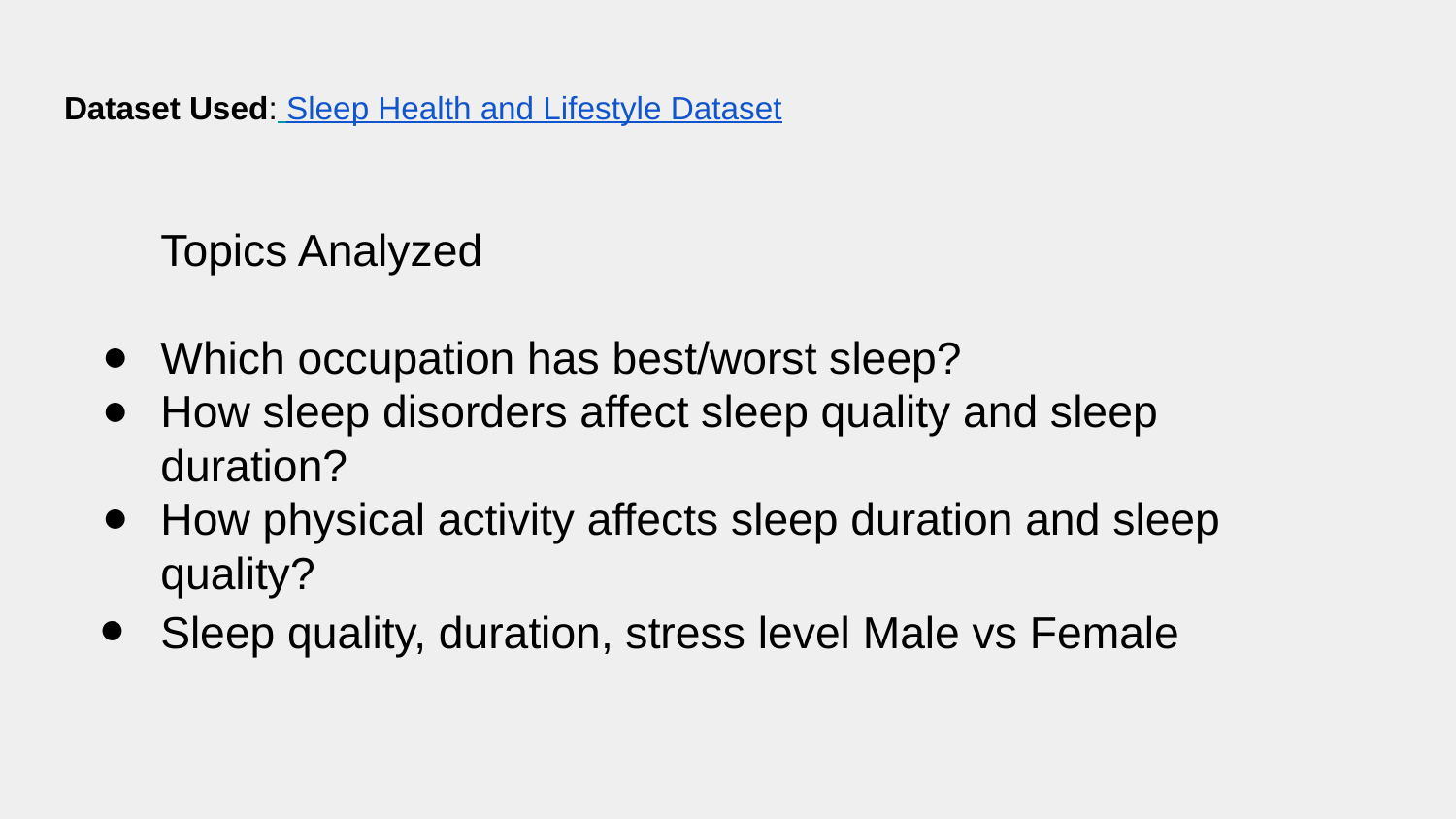

# Dataset Used: Sleep Health and Lifestyle Dataset
Topics Analyzed

Which occupation has best/worst sleep?
How sleep disorders affect sleep quality and sleep duration?
How physical activity affects sleep duration and sleep quality?
Sleep quality, duration, stress level Male vs Female